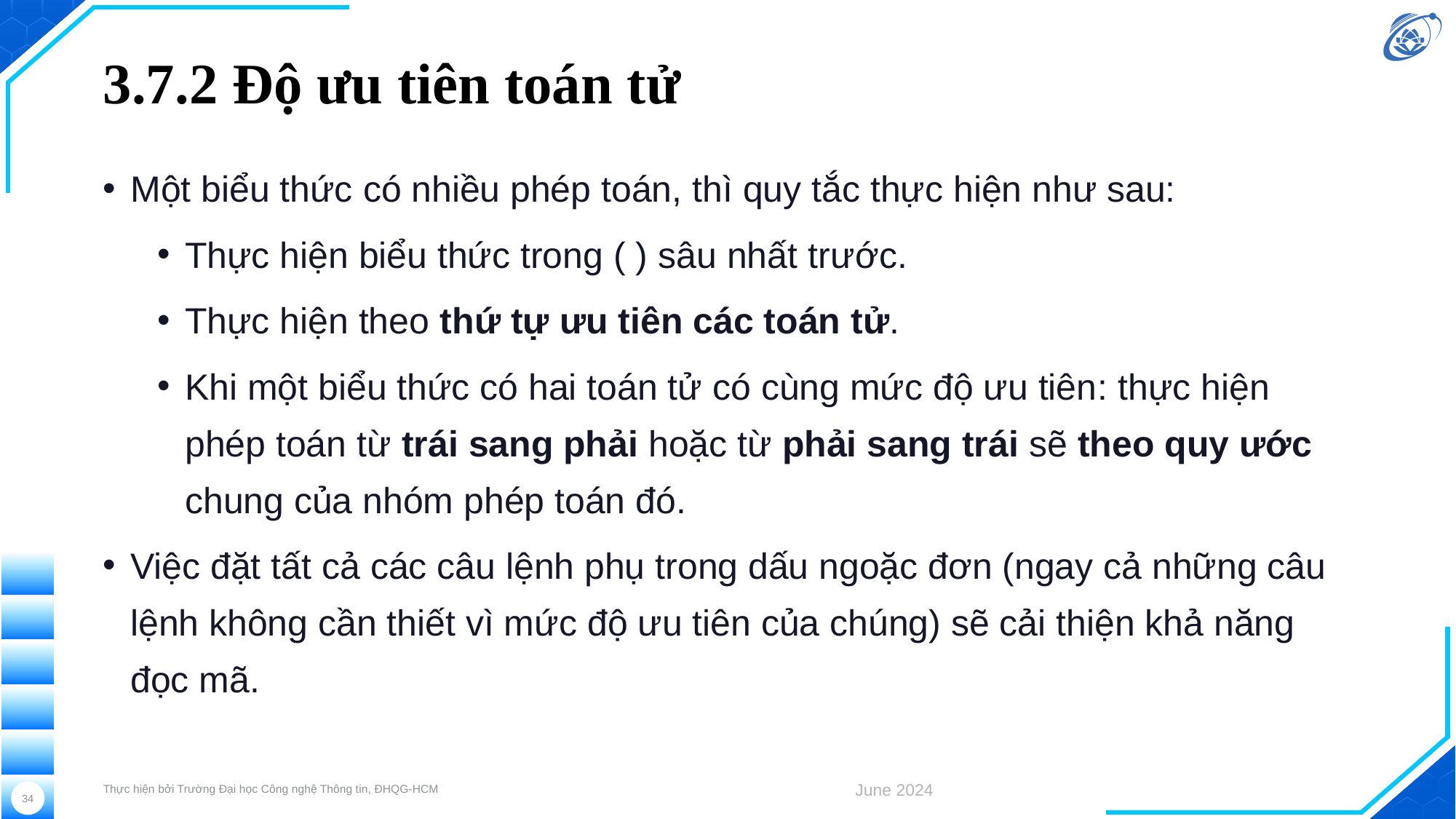

# 3.7.2 Độ ưu tiên toán tử
Một biểu thức có nhiều phép toán, thì quy tắc thực hiện như sau:
Thực hiện biểu thức trong ( ) sâu nhất trước.
Thực hiện theo thứ tự ưu tiên các toán tử.
Khi một biểu thức có hai toán tử có cùng mức độ ưu tiên: thực hiện phép toán từ trái sang phải hoặc từ phải sang trái sẽ theo quy ước chung của nhóm phép toán đó.
Việc đặt tất cả các câu lệnh phụ trong dấu ngoặc đơn (ngay cả những câu lệnh không cần thiết vì mức độ ưu tiên của chúng) sẽ cải thiện khả năng đọc mã.
Thực hiện bởi Trường Đại học Công nghệ Thông tin, ĐHQG-HCM
June 2024
34